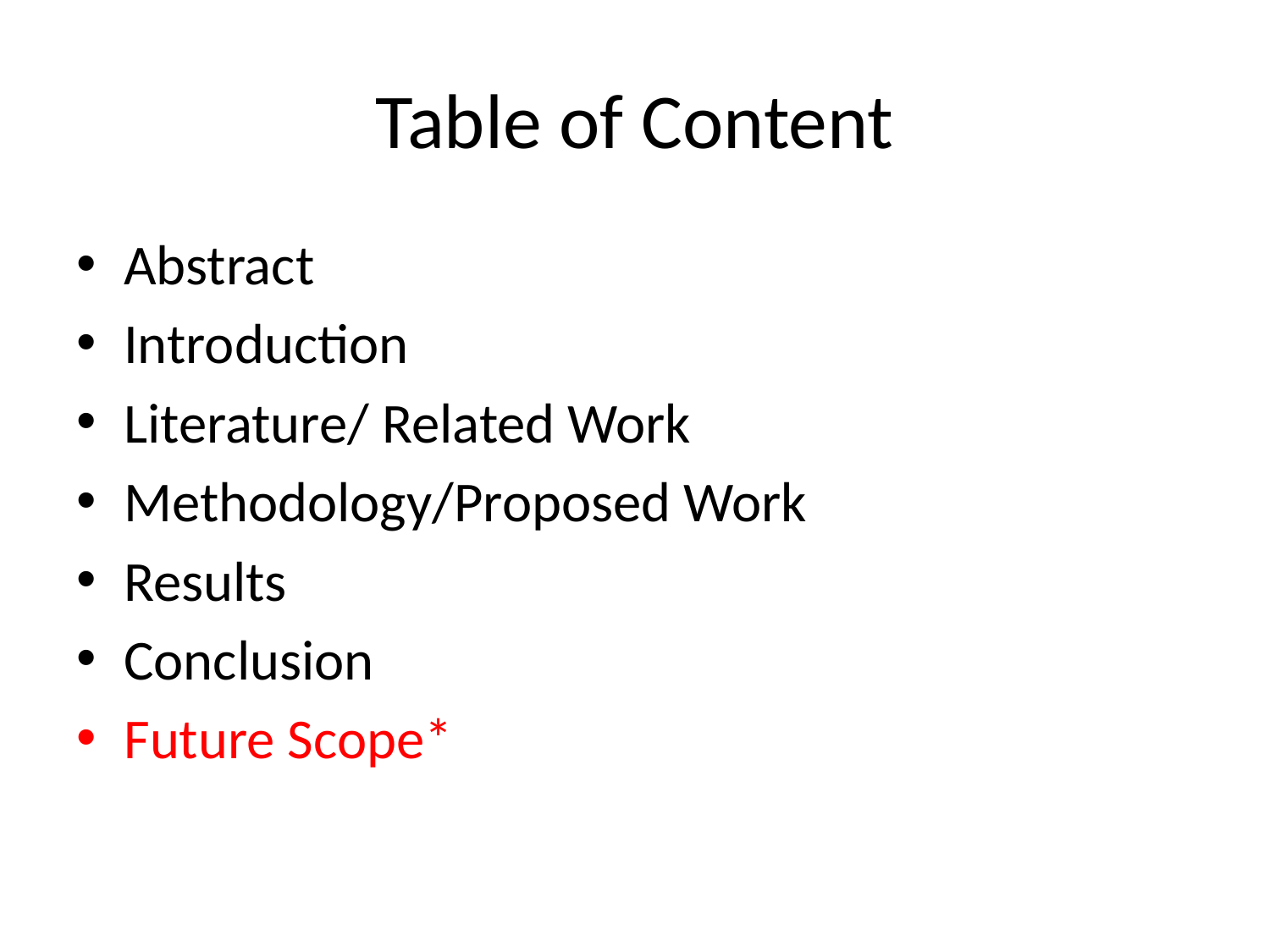

# Table of Content
Abstract
Introduction
Literature/ Related Work
Methodology/Proposed Work
Results
Conclusion
Future Scope*